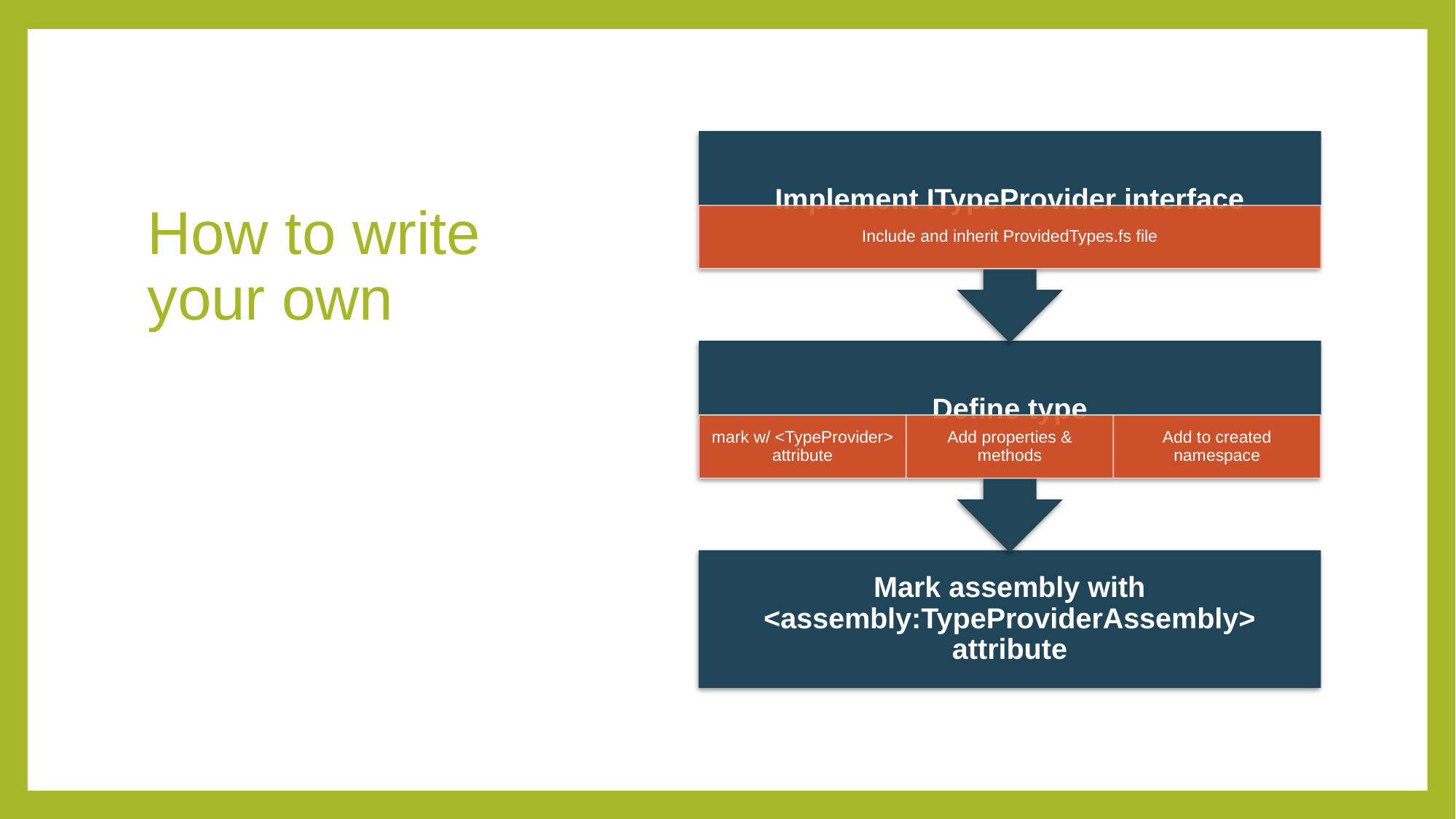

# How to write your own
Mark assembly with <assembly:TypeProviderAssembly> attribute
Define type
mark w/ <TypeProvider> attribute
Add properties & methods
Add to created namespace
Implement ITypeProvider interface
Include and inherit ProvidedTypes.fs file